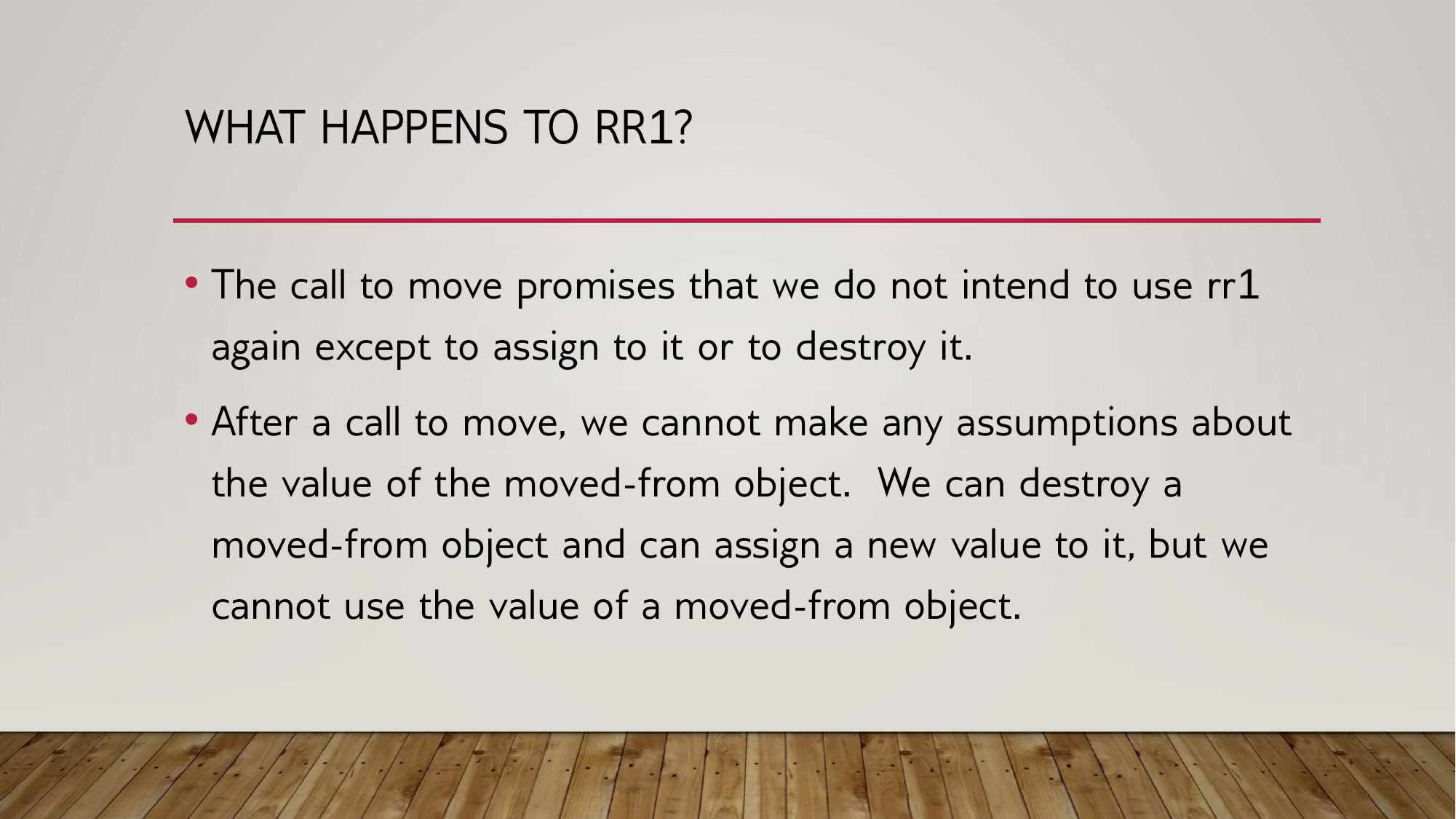

# What happens to rr1?
The call to move promises that we do not intend to use rr1 again except to assign to it or to destroy it.
After a call to move, we cannot make any assumptions about the value of the moved-from object.  We can destroy a moved-from object and can assign a new value to it, but we cannot use the value of a moved-from object.